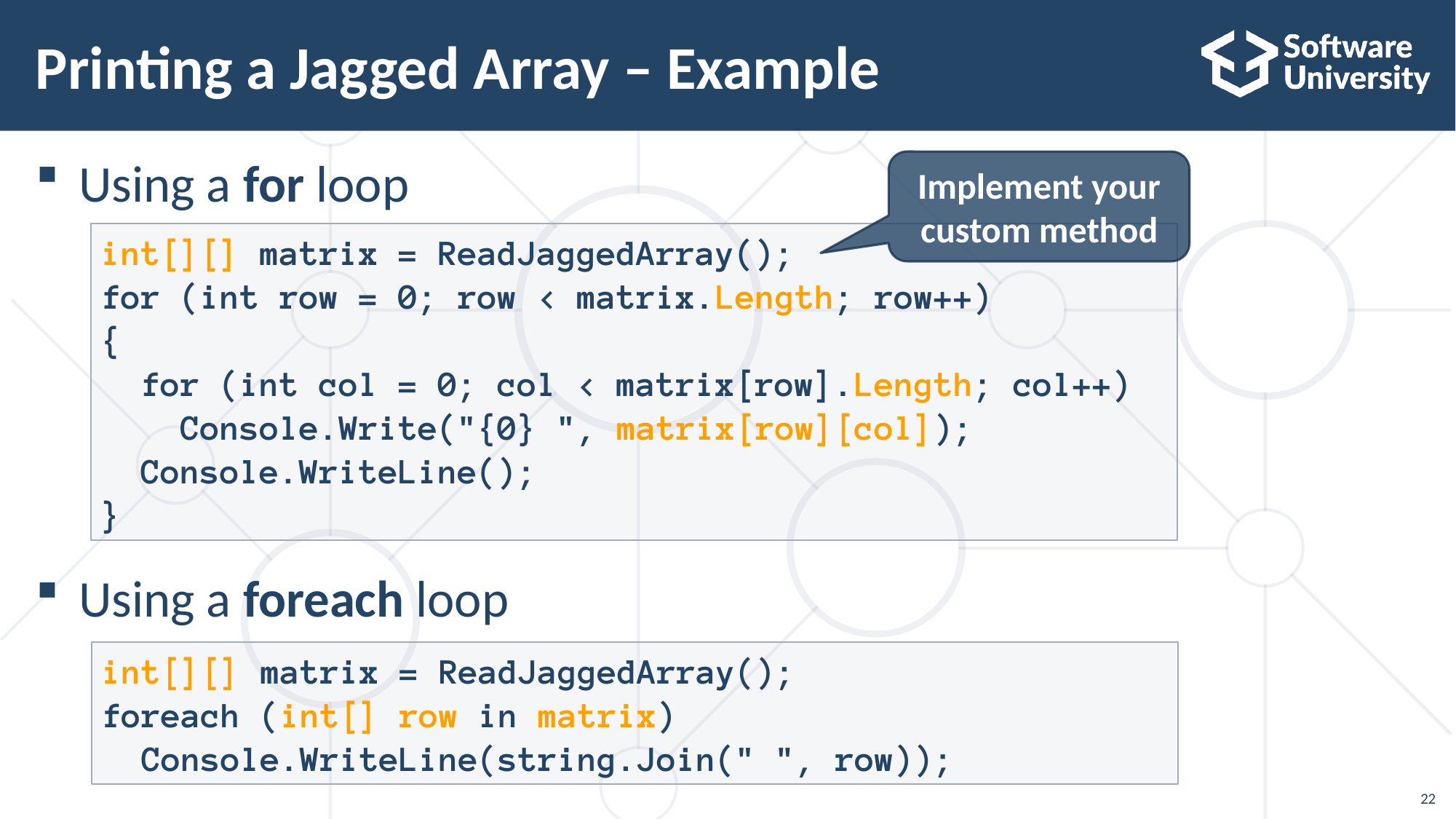

# Printing а Jagged Array – Example
Using a for loop

Using a foreach loop
Implement your custom method
int[][] matrix = ReadJaggedArray();
for (int row = 0; row < matrix.Length; row++)
{
  for (int col = 0; col < matrix[row].Length; col++)
    Console.Write("{0} ", matrix[row][col]);
  Console.WriteLine();
}
int[][] matrix = ReadJaggedArray();
foreach (int[] row in matrix)
  Console.WriteLine(string.Join(" ", row));
22